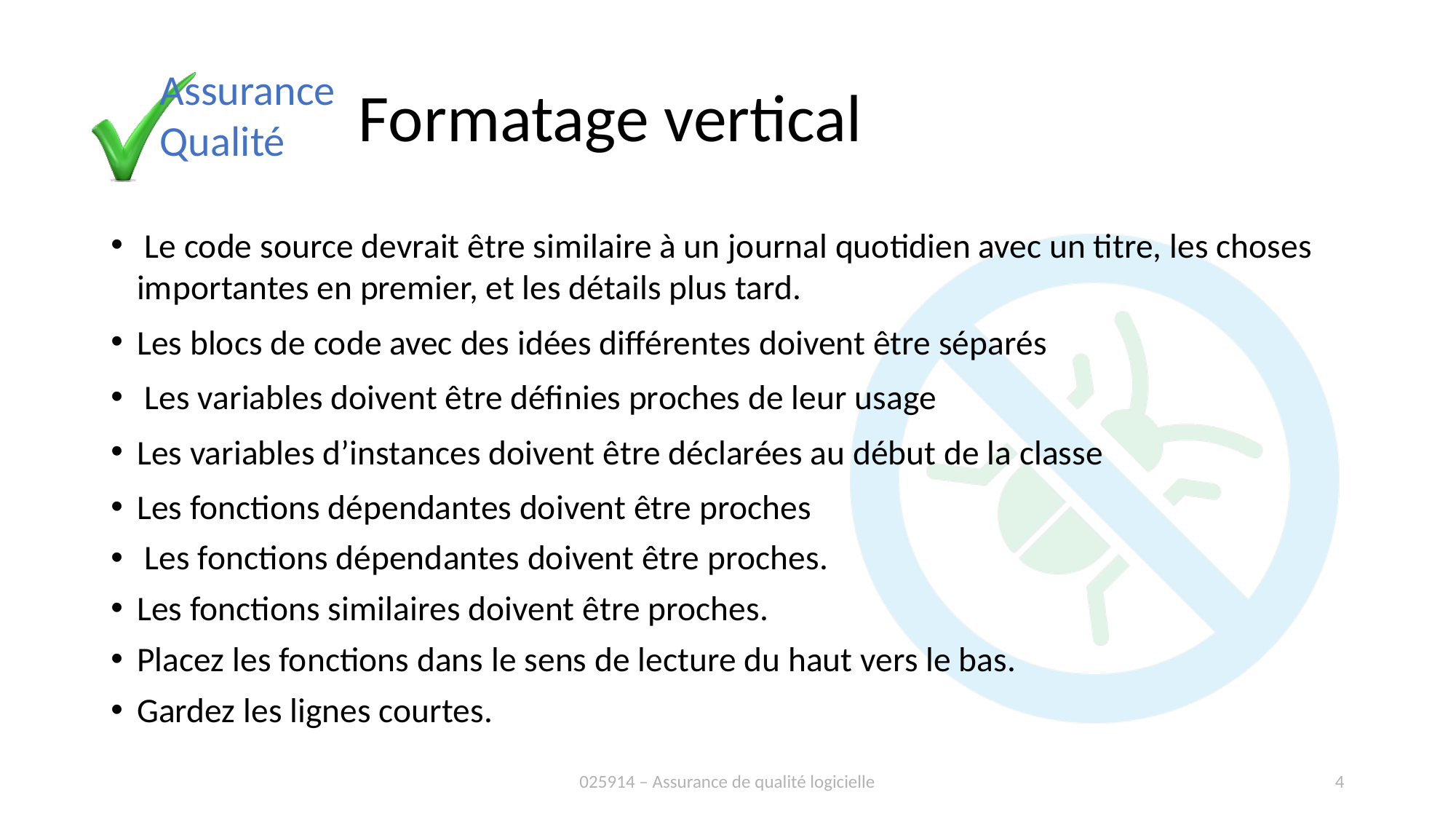

# Formatage vertical
 Le code source devrait être similaire à un journal quotidien avec un titre, les choses importantes en premier, et les détails plus tard.
Les blocs de code avec des idées différentes doivent être séparés
 Les variables doivent être définies proches de leur usage
Les variables d’instances doivent être déclarées au début de la classe
Les fonctions dépendantes doivent être proches
 Les fonctions dépendantes doivent être proches.
Les fonctions similaires doivent être proches.
Placez les fonctions dans le sens de lecture du haut vers le bas.
Gardez les lignes courtes.

025914 – Assurance de qualité logicielle
4